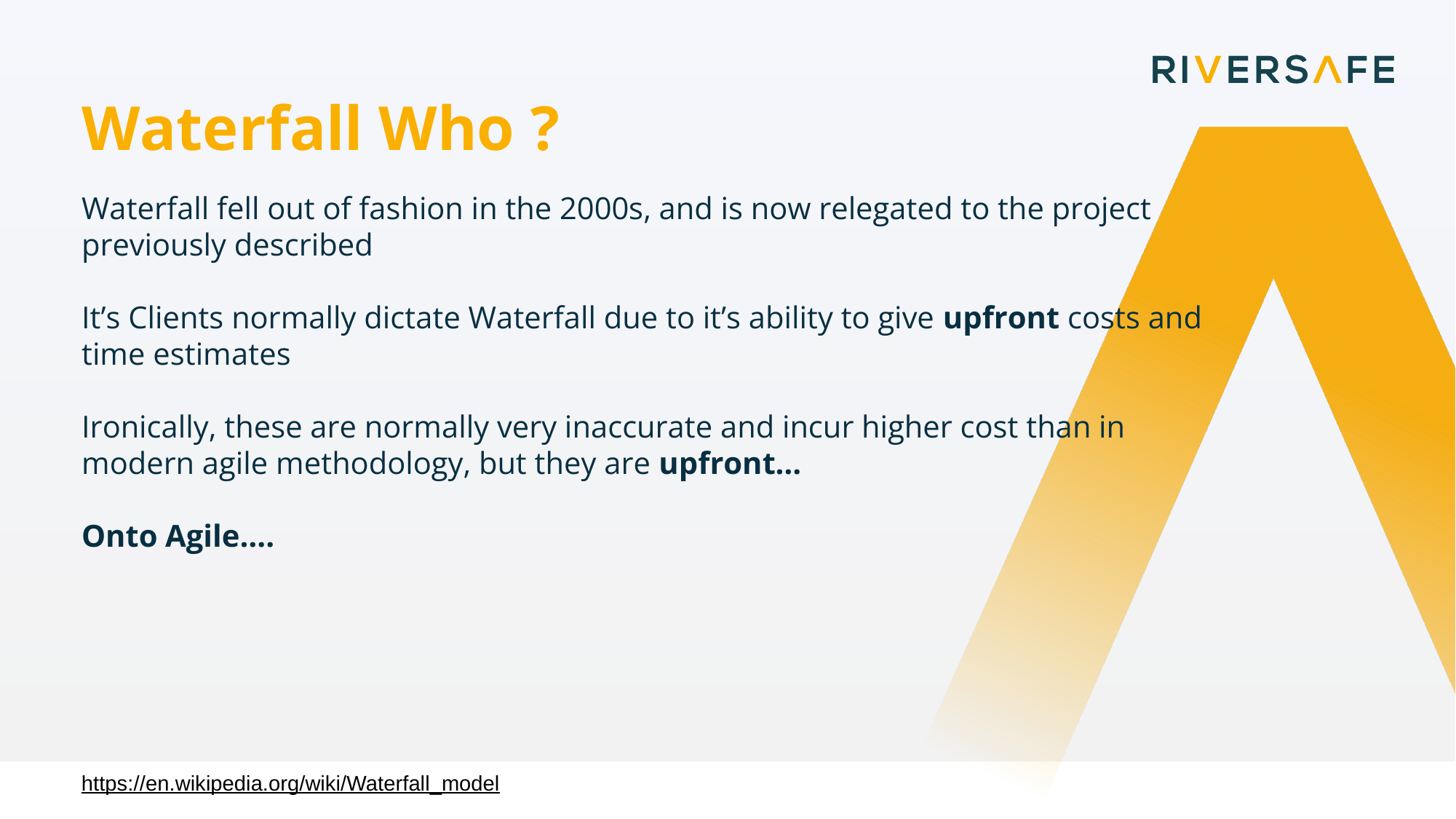

Waterfall Who ?
Waterfall fell out of fashion in the 2000s, and is now relegated to the project previously described
It’s Clients normally dictate Waterfall due to it’s ability to give upfront costs and time estimates

Ironically, these are normally very inaccurate and incur higher cost than in modern agile methodology, but they are upfront…

Onto Agile….
https://en.wikipedia.org/wiki/Waterfall_model